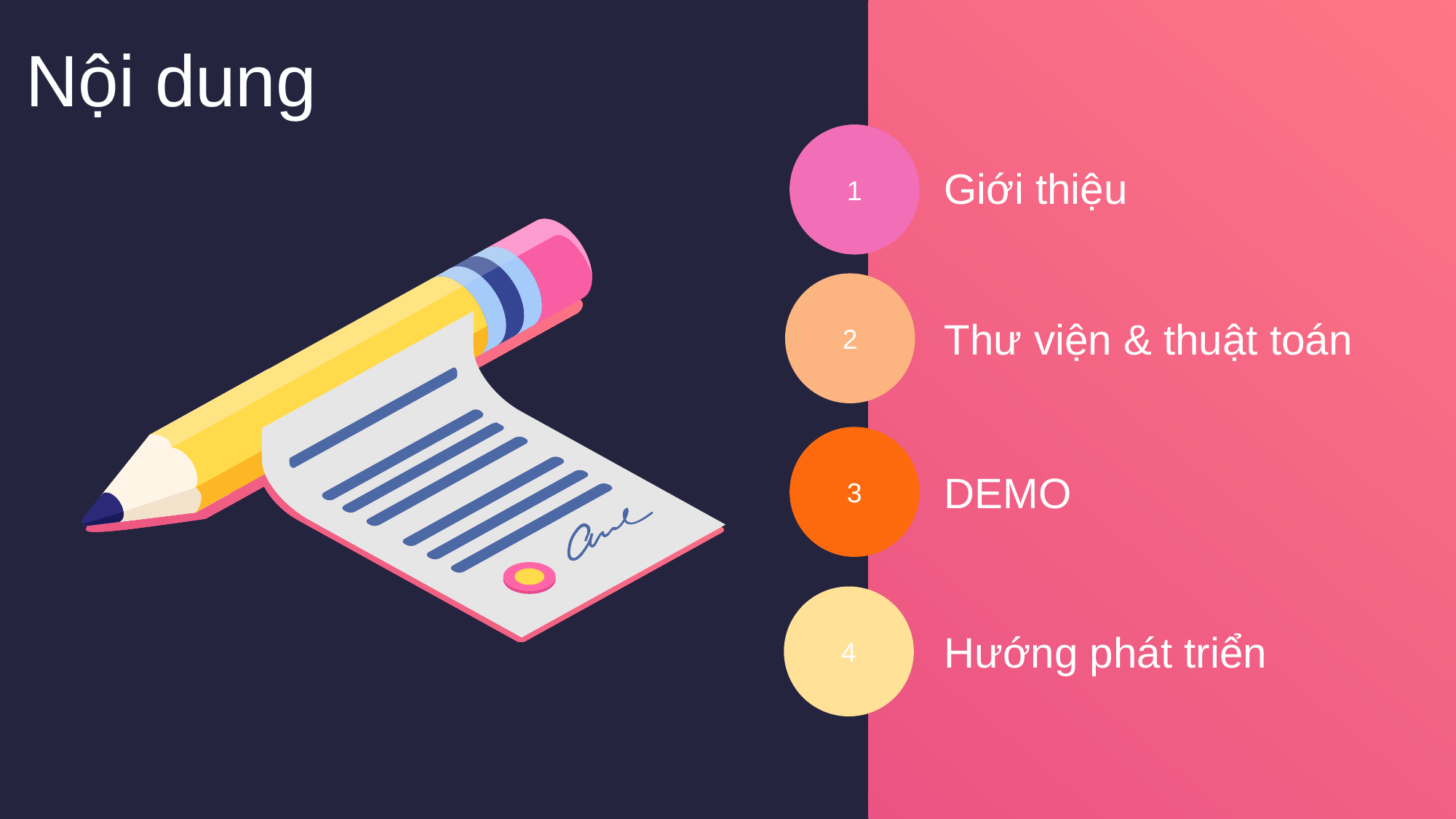

Nội dung
1
Giới thiệu

2
Thư viện & thuật toán
3
DEMO
4
Hướng phát triển